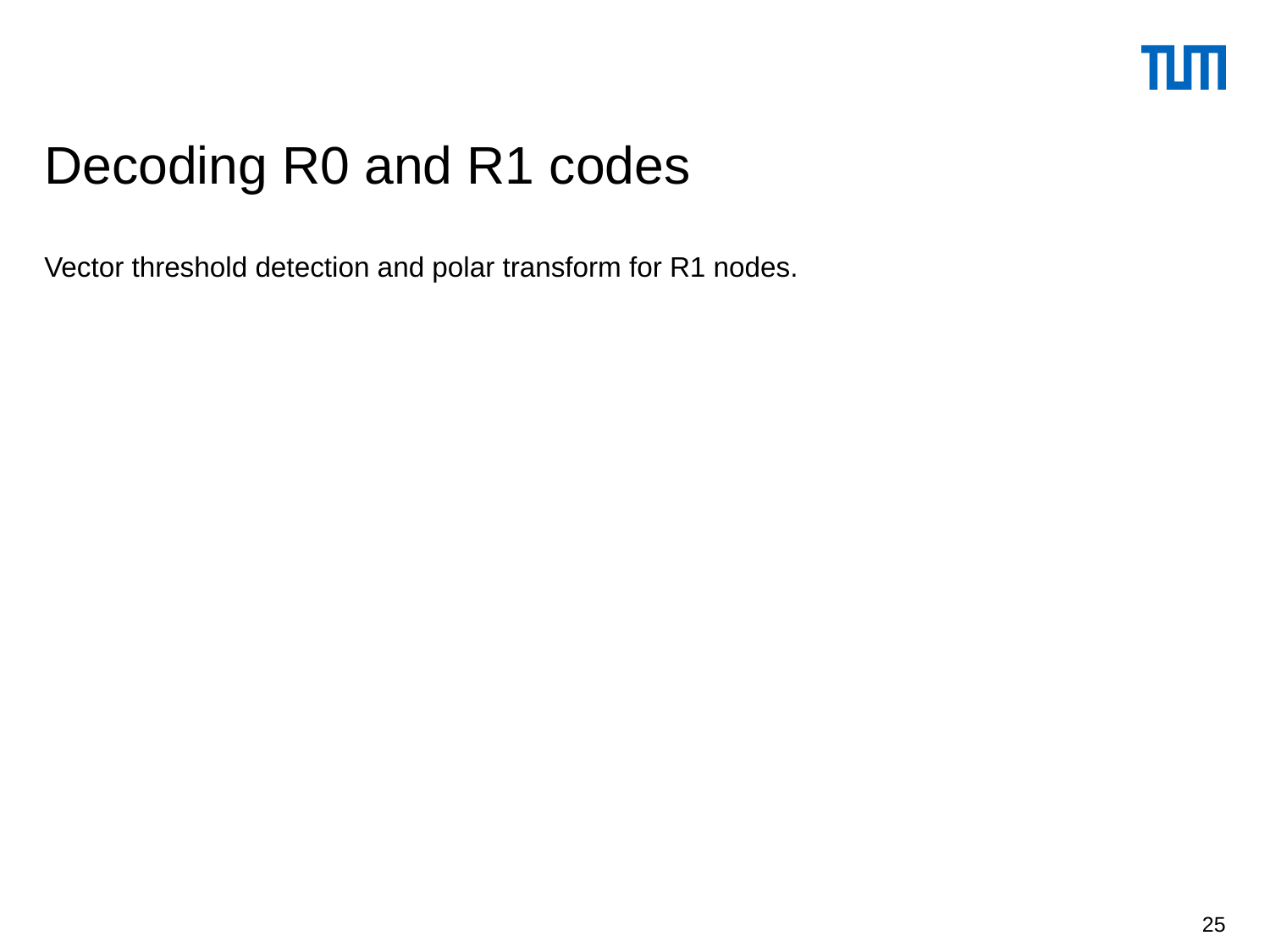

# Decoding R0 and R1 codes
Vector threshold detection and polar transform for R1 nodes.

25